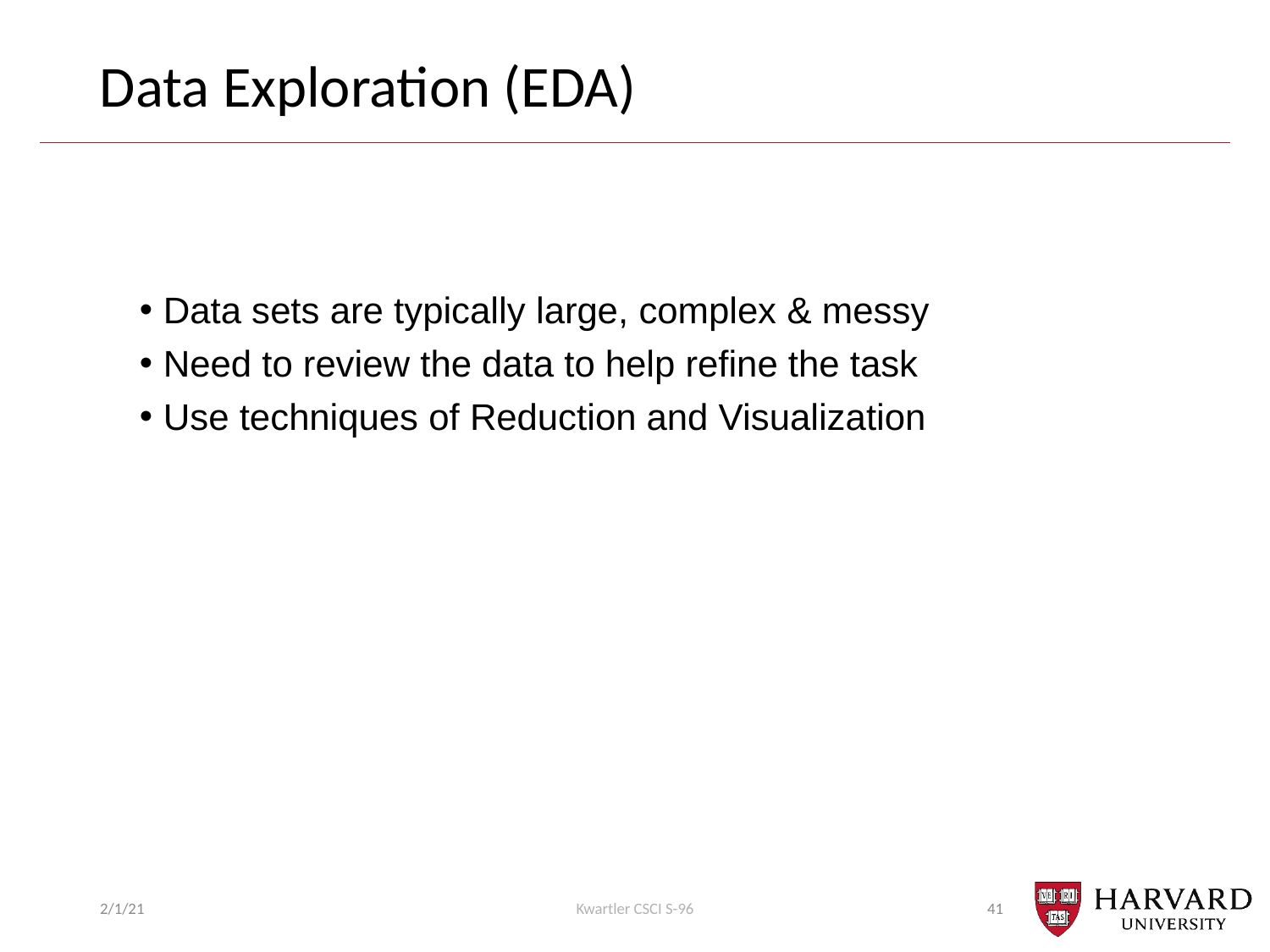

# Data Exploration (EDA)
Data sets are typically large, complex & messy
Need to review the data to help refine the task
Use techniques of Reduction and Visualization
2/1/21
Kwartler CSCI S-96
41